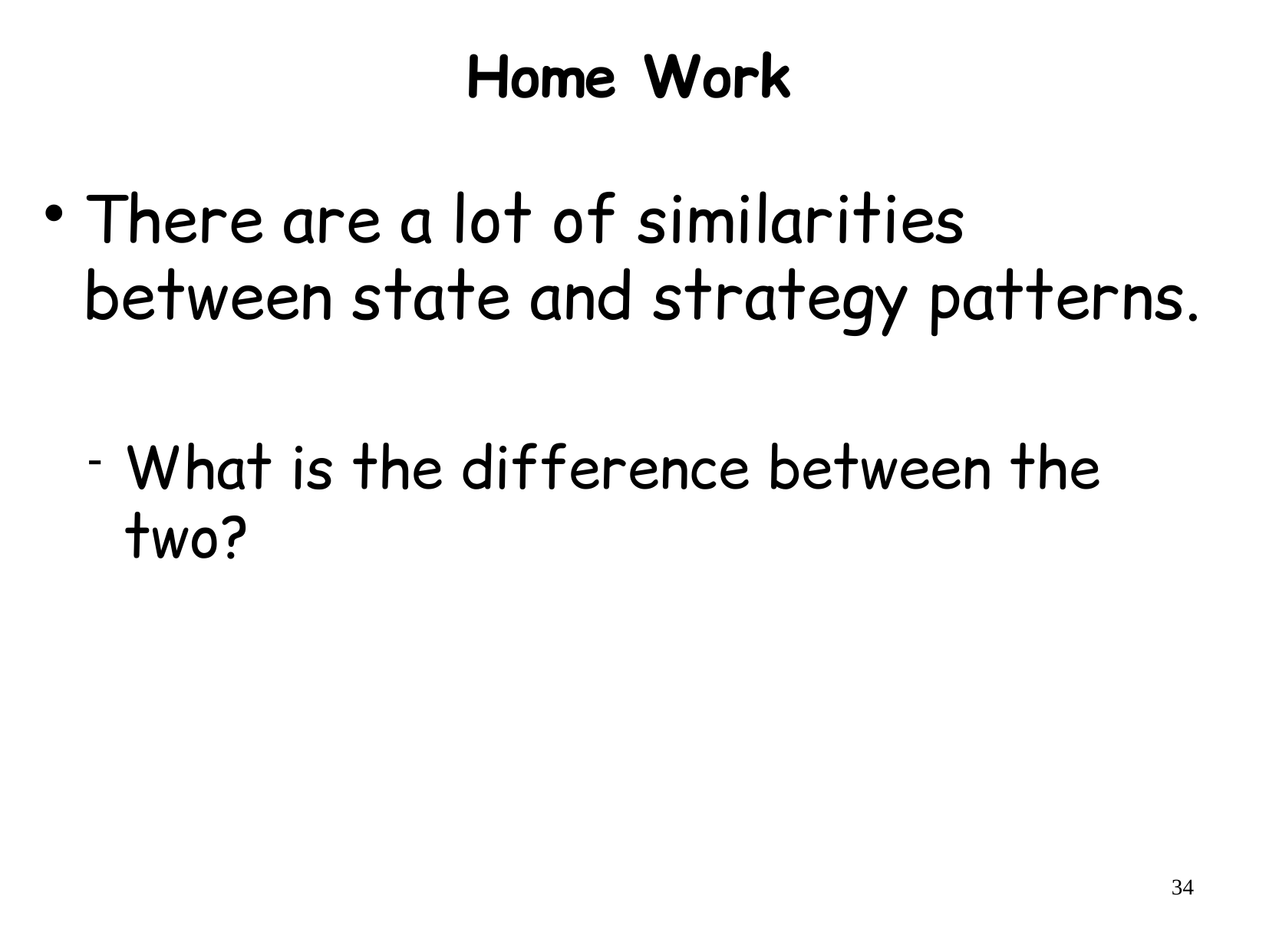

Home Work
There are a lot of similarities between state and strategy patterns.
What is the difference between the two?